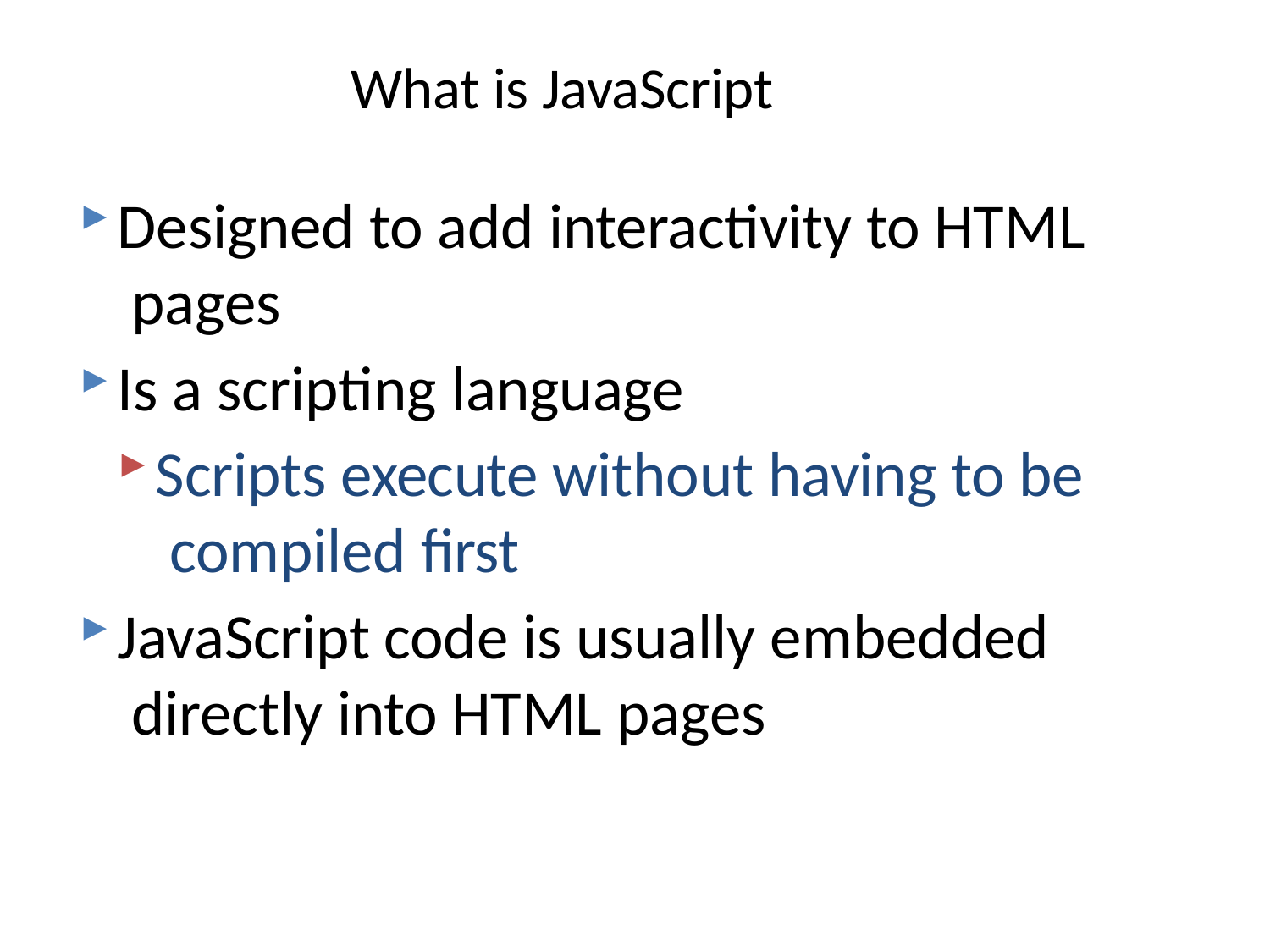

# What is JavaScript
Designed to add interactivity to HTML  pages
Is a scripting language
Scripts execute without having to be  compiled first
JavaScript code is usually embedded  directly into HTML pages